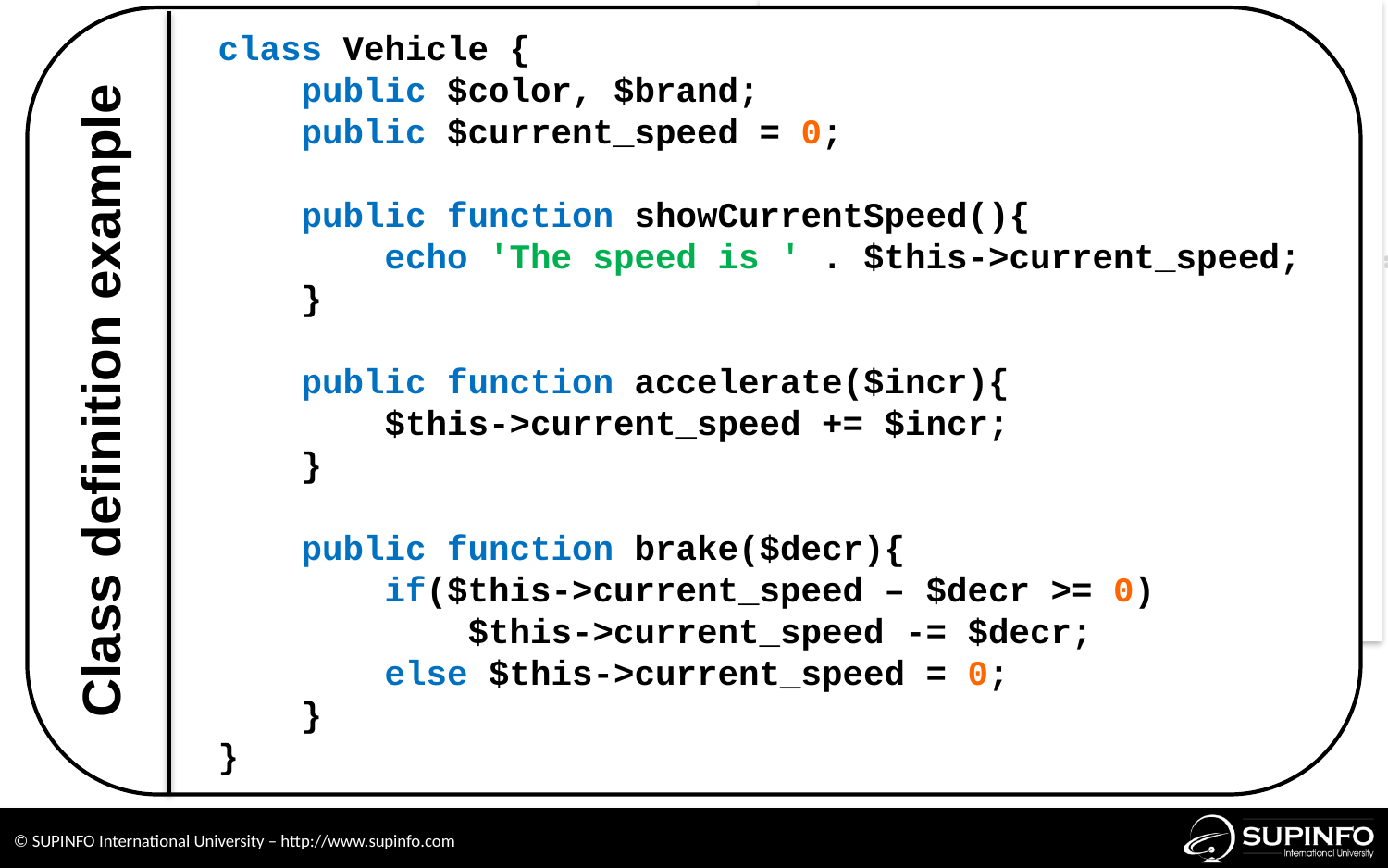

class Vehicle {
    public $color, $brand;
    public $current_speed = 0;

    public function showCurrentSpeed(){
        echo 'The speed is ' . $this->current_speed;
    }

    public function accelerate($incr){
        $this->current_speed += $incr;
    }

    public function brake($decr){
        if($this->current_speed – $decr >= 0)
            $this->current_speed -= $decr;
        else $this->current_speed = 0;
    }
}
Class definition example